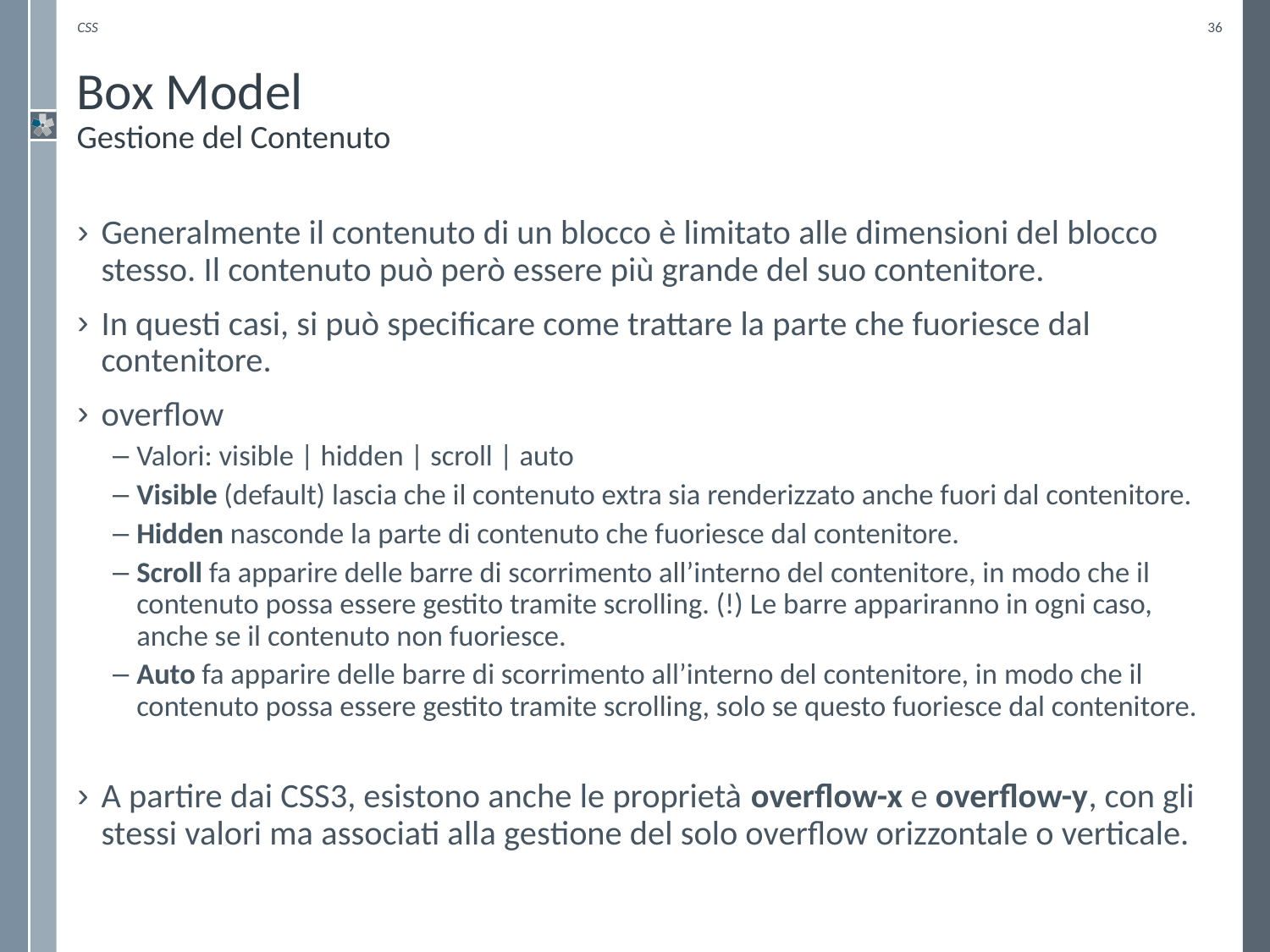

CSS
36
# Box Model Gestione del Contenuto
Generalmente il contenuto di un blocco è limitato alle dimensioni del blocco stesso. Il contenuto può però essere più grande del suo contenitore.
In questi casi, si può specificare come trattare la parte che fuoriesce dal contenitore.
overflow
Valori: visible | hidden | scroll | auto
Visible (default) lascia che il contenuto extra sia renderizzato anche fuori dal contenitore.
Hidden nasconde la parte di contenuto che fuoriesce dal contenitore.
Scroll fa apparire delle barre di scorrimento all’interno del contenitore, in modo che il contenuto possa essere gestito tramite scrolling. (!) Le barre appariranno in ogni caso, anche se il contenuto non fuoriesce.
Auto fa apparire delle barre di scorrimento all’interno del contenitore, in modo che il contenuto possa essere gestito tramite scrolling, solo se questo fuoriesce dal contenitore.

A partire dai CSS3, esistono anche le proprietà overflow-x e overflow-y, con gli stessi valori ma associati alla gestione del solo overflow orizzontale o verticale.